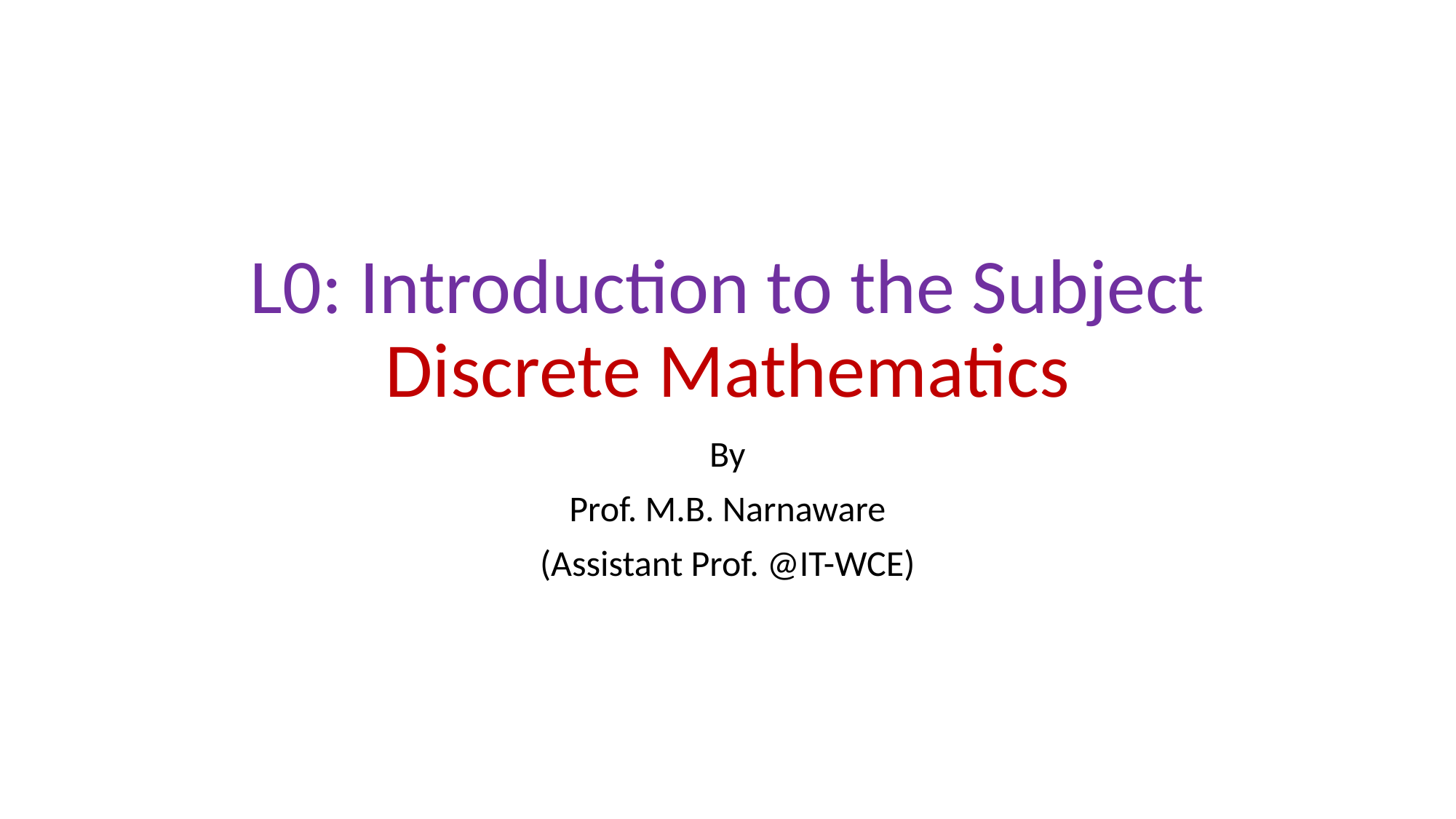

# L0: Introduction to the Subject Discrete Mathematics
By
Prof. M.B. Narnaware
(Assistant Prof. @IT-WCE)